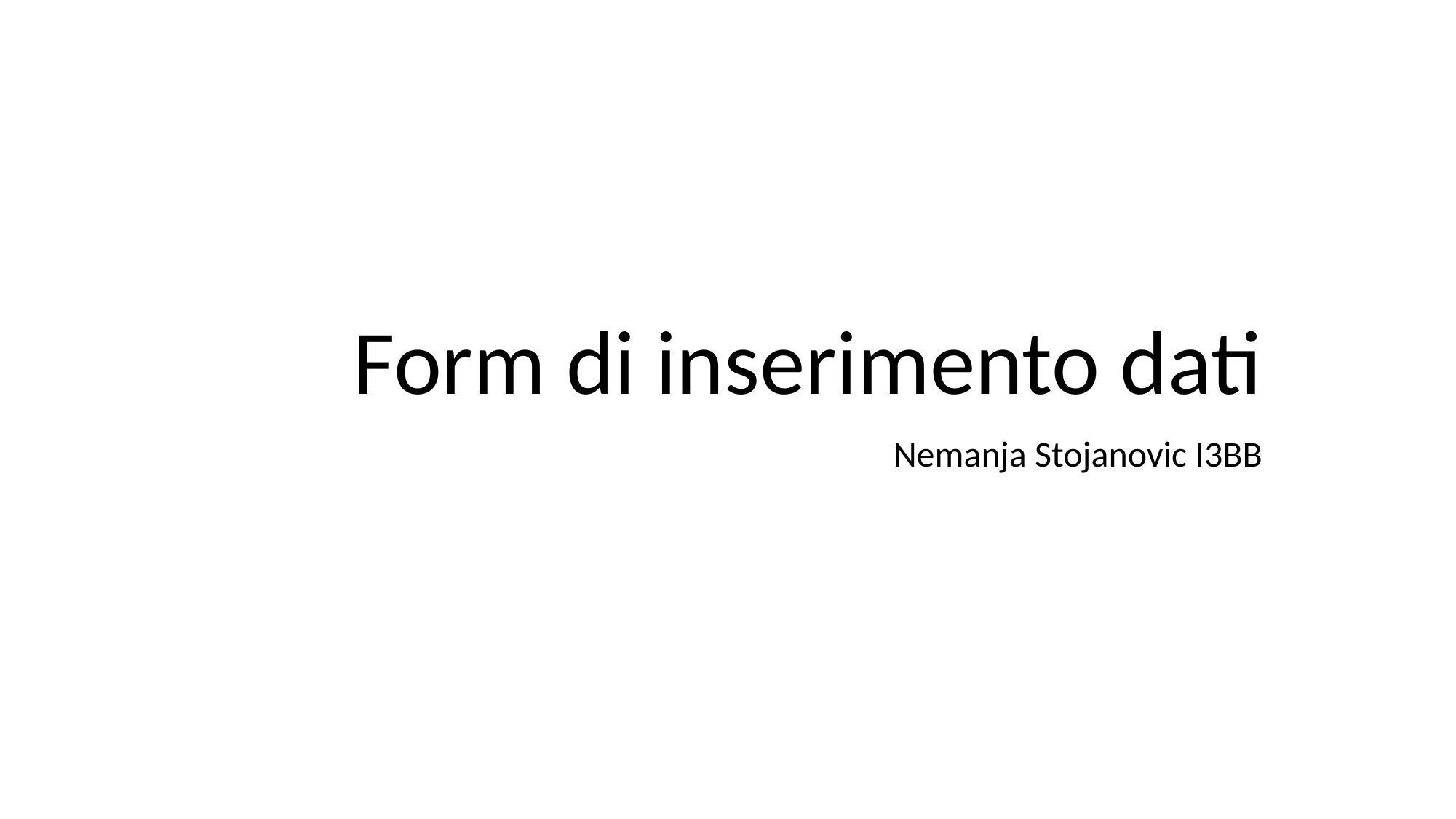

# Form di inserimento dati
Nemanja Stojanovic I3BB